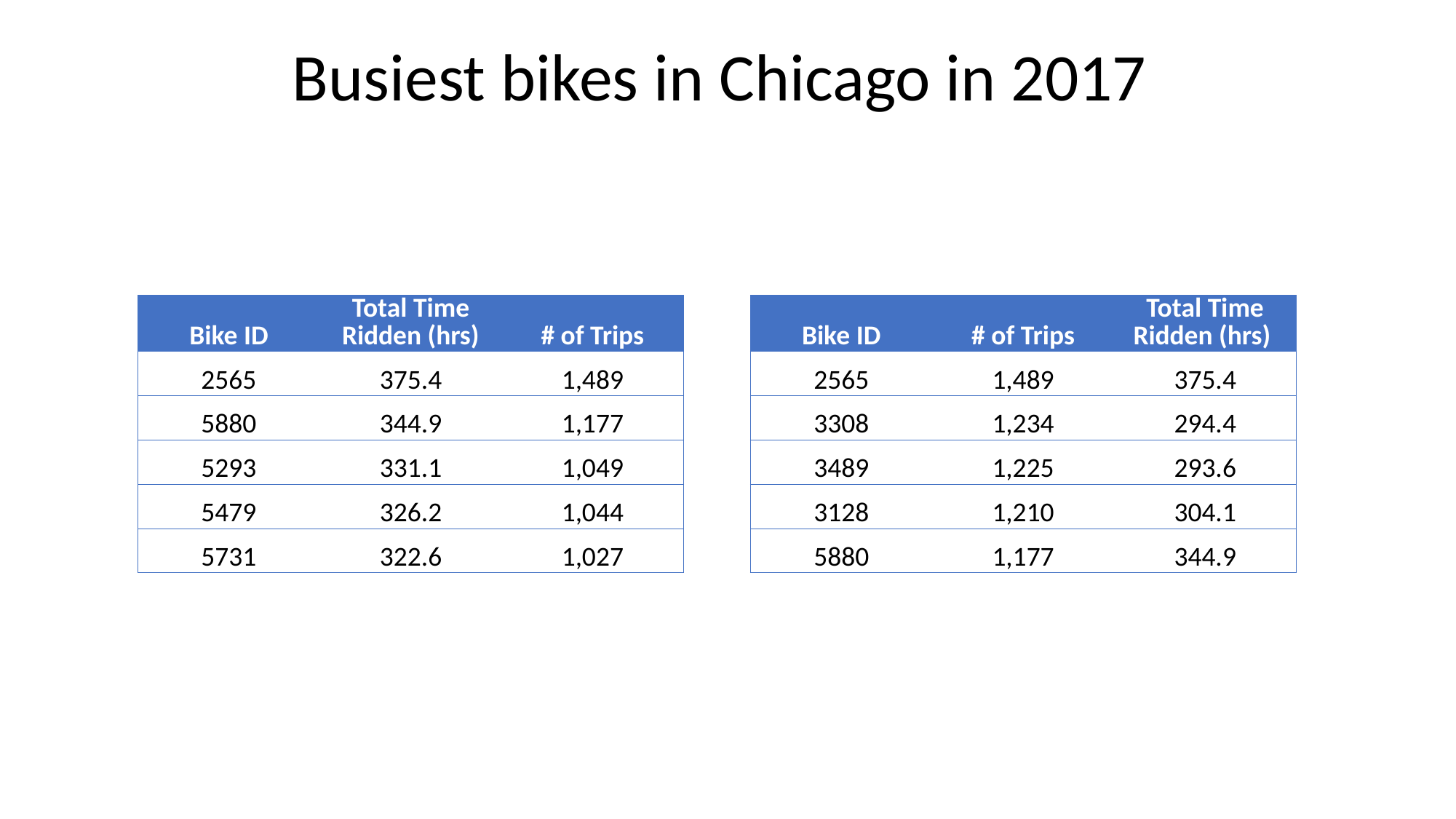

# Busiest bikes in Chicago in 2017
| Bike ID | Total Time Ridden (hrs) | # of Trips |
| --- | --- | --- |
| 2565 | 375.4 | 1,489 |
| 5880 | 344.9 | 1,177 |
| 5293 | 331.1 | 1,049 |
| 5479 | 326.2 | 1,044 |
| 5731 | 322.6 | 1,027 |
| Bike ID | # of Trips | Total Time Ridden (hrs) |
| --- | --- | --- |
| 2565 | 1,489 | 375.4 |
| 3308 | 1,234 | 294.4 |
| 3489 | 1,225 | 293.6 |
| 3128 | 1,210 | 304.1 |
| 5880 | 1,177 | 344.9 |